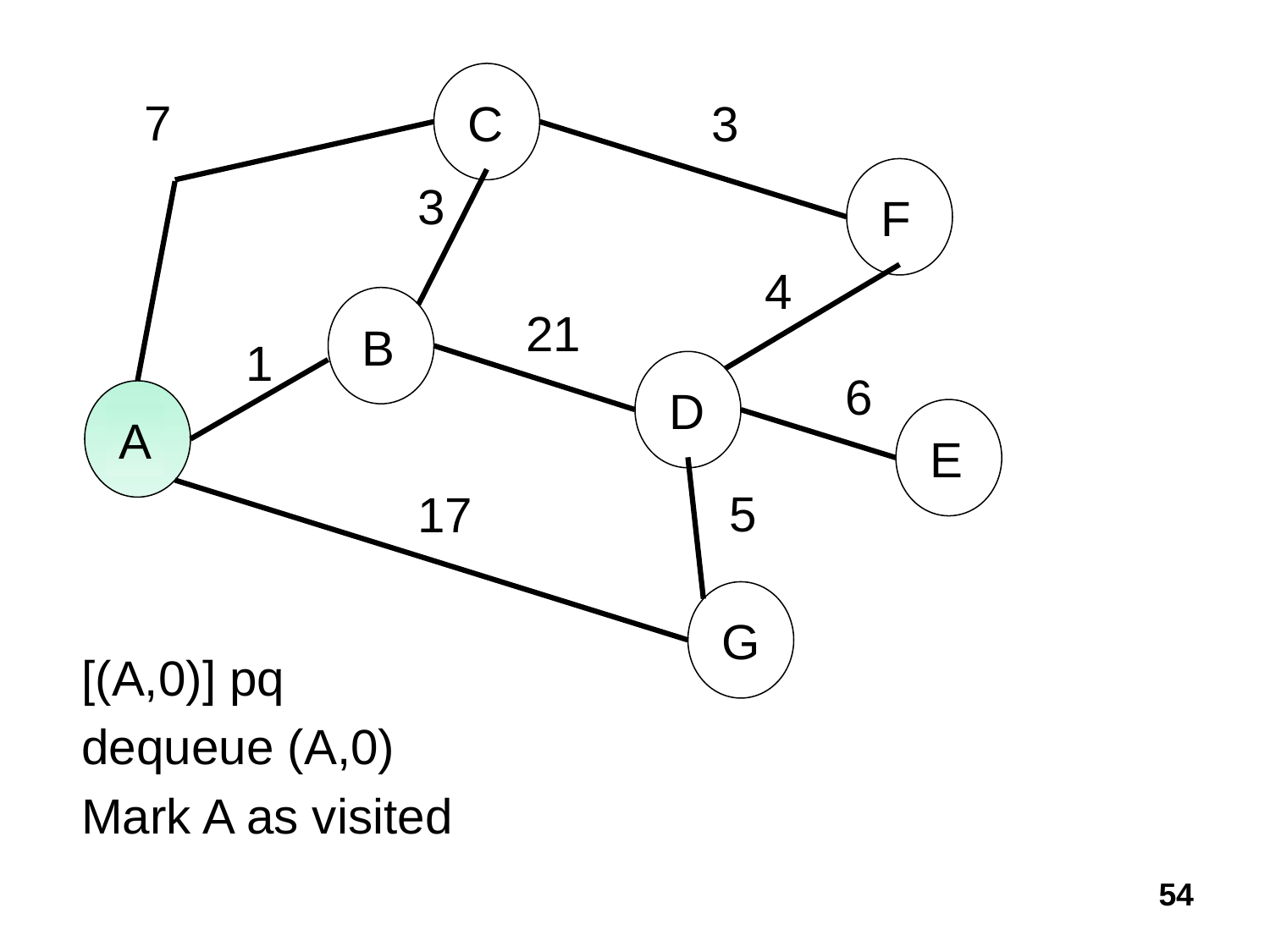

C
7
3

F
3
4

B
21
1

D
6

A

E
5
17

G
[(A,0)] pq
dequeue (A,0)
Mark A as visited
54